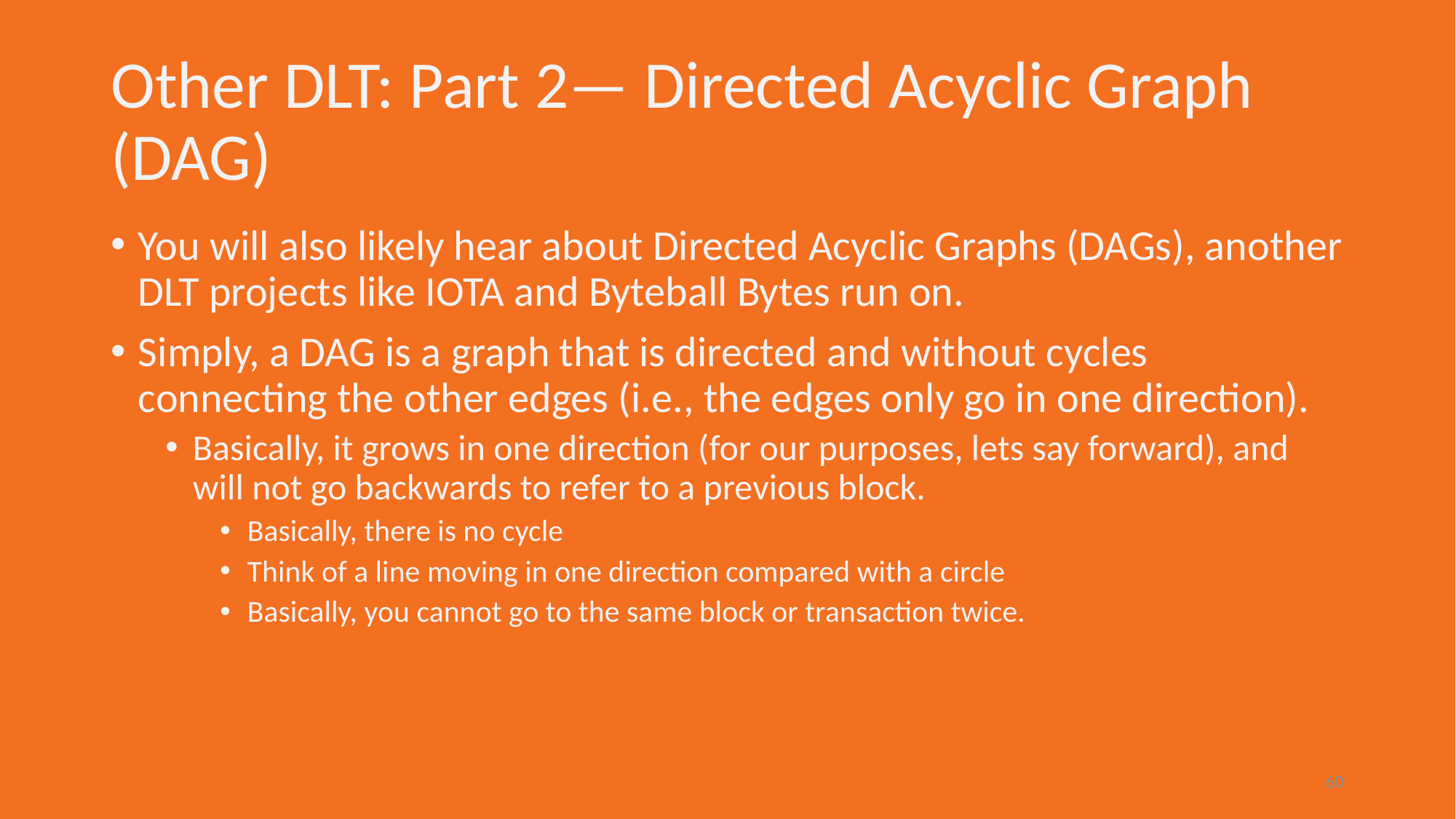

# Other DLT: Part 2— Directed Acyclic Graph (DAG)
You will also likely hear about Directed Acyclic Graphs (DAGs), another DLT projects like IOTA and Byteball Bytes run on.
Simply, a DAG is a graph that is directed and without cycles connecting the other edges (i.e., the edges only go in one direction).
Basically, it grows in one direction (for our purposes, lets say forward), and will not go backwards to refer to a previous block.
Basically, there is no cycle
Think of a line moving in one direction compared with a circle
Basically, you cannot go to the same block or transaction twice.

60